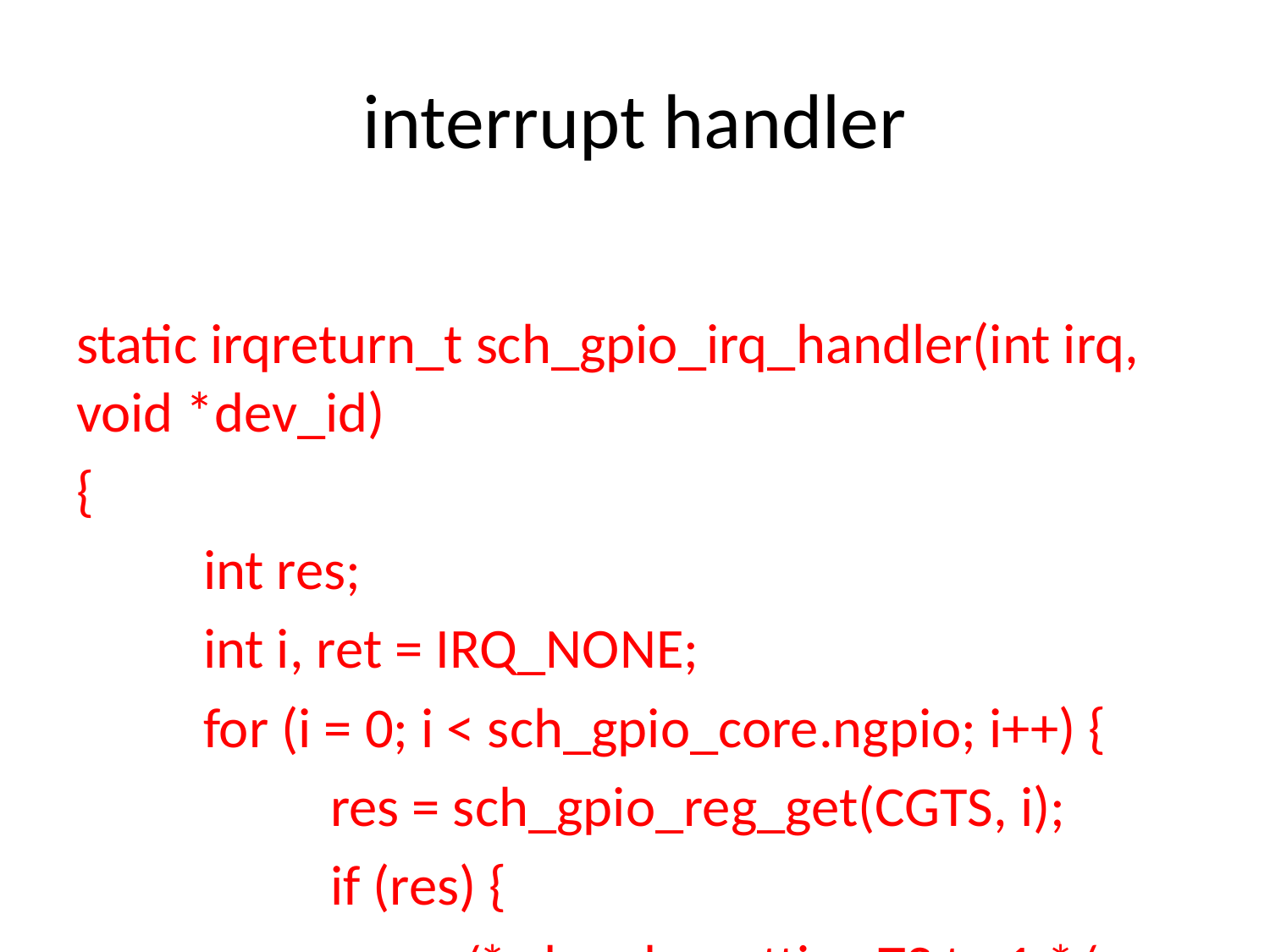

# interrupt handler

static irqreturn_t sch_gpio_irq_handler(int irq, void *dev_id)
{
	int res;
	int i, ret = IRQ_NONE;
	for (i = 0; i < sch_gpio_core.ngpio; i++) {
		res = sch_gpio_reg_get(CGTS, i);
		if (res) {
			/* clear by setting TS to 1 */
			sch_gpio_reg_set(CGTS, i, 1);
			generic_handle_irq(chip_ptr->irq_base_core + i);
			ret = IRQ_HANDLED;
		}
	}
	for (i = 0; i < sch_gpio_resume.ngpio; i++) {
     	res = sch_gpio_reg_get(RGTS, i);
		if (res) {
			/* clear by setting TS to 1 */
			sch_gpio_reg_set(RGTS, i, 1);
			generic_handle_irq(chip_ptr->irq_base_resume + i);
			ret = IRQ_HANDLED;
		}
	}
	return ret;
}

function "sch_gpio_irq_handler" will check every gpio port to find the
interrupt source, if detects a port,will call generic_handle_irq to deal with
the interrupt.